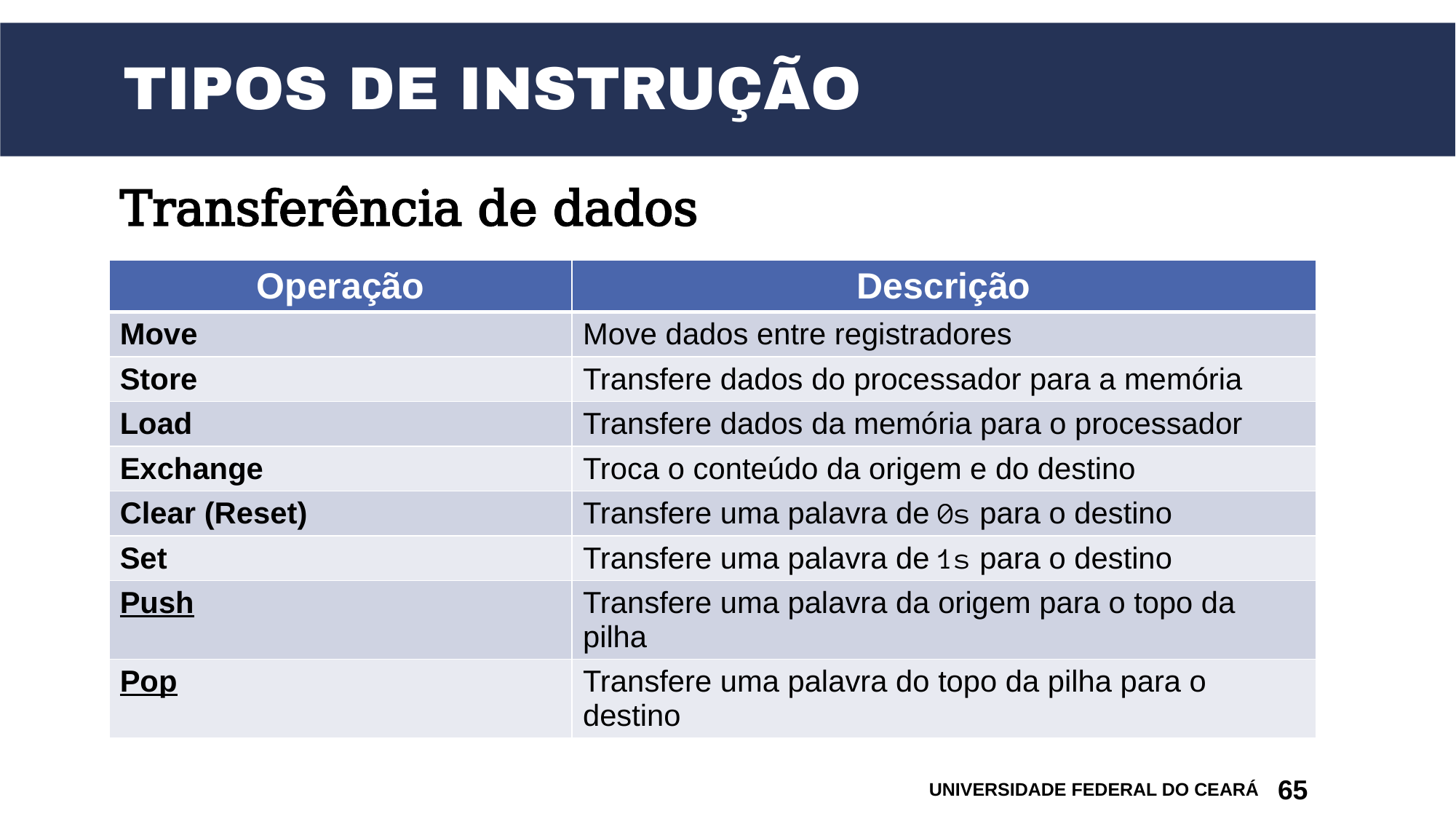

# Tipos de instrução
Transferência de dados

| Operação | Descrição |
| --- | --- |
| Move | Move dados entre registradores |
| Store | Transfere dados do processador para a memória |
| Load | Transfere dados da memória para o processador |
| Exchange | Troca o conteúdo da origem e do destino |
| Clear (Reset) | Transfere uma palavra de 0s para o destino |
| Set | Transfere uma palavra de 1s para o destino |
| Push | Transfere uma palavra da origem para o topo da pilha |
| Pop | Transfere uma palavra do topo da pilha para o destino |
UNIVERSIDADE FEDERAL DO CEARÁ
65